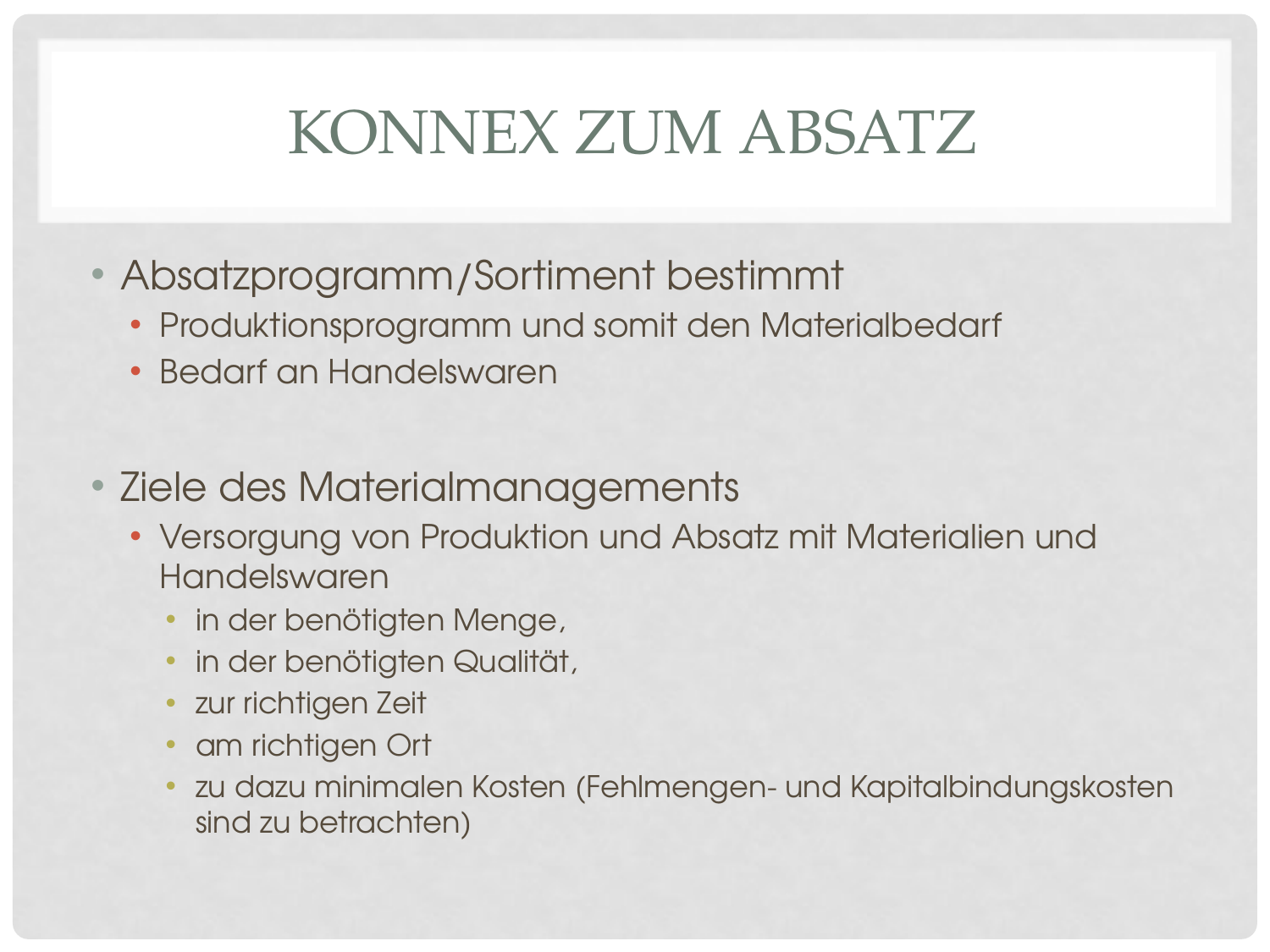

# Konnex zum Absatz
Absatzprogramm/Sortiment bestimmt
Produktionsprogramm und somit den Materialbedarf
Bedarf an Handelswaren

Ziele des Materialmanagements
Versorgung von Produktion und Absatz mit Materialien und Handelswaren
in der benötigten Menge,
in der benötigten Qualität,
zur richtigen Zeit
am richtigen Ort
zu dazu minimalen Kosten (Fehlmengen- und Kapitalbindungskosten sind zu betrachten)